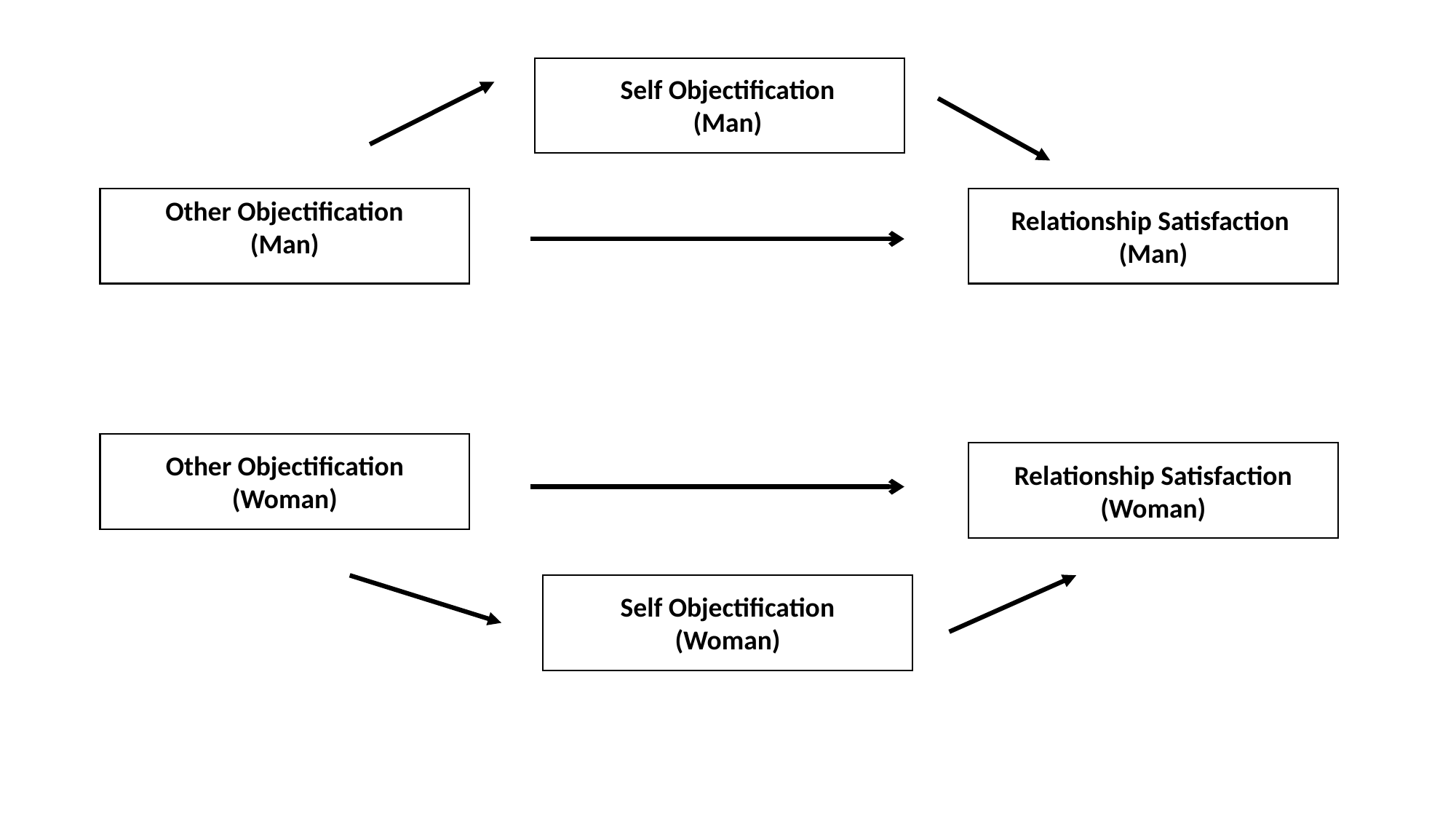

Self Objectification
(Man)

Other Objectification
(Man)

Relationship Satisfaction
(Man)

Other Objectification
(Woman)

Relationship Satisfaction
(Woman)

Self Objectification
(Woman)